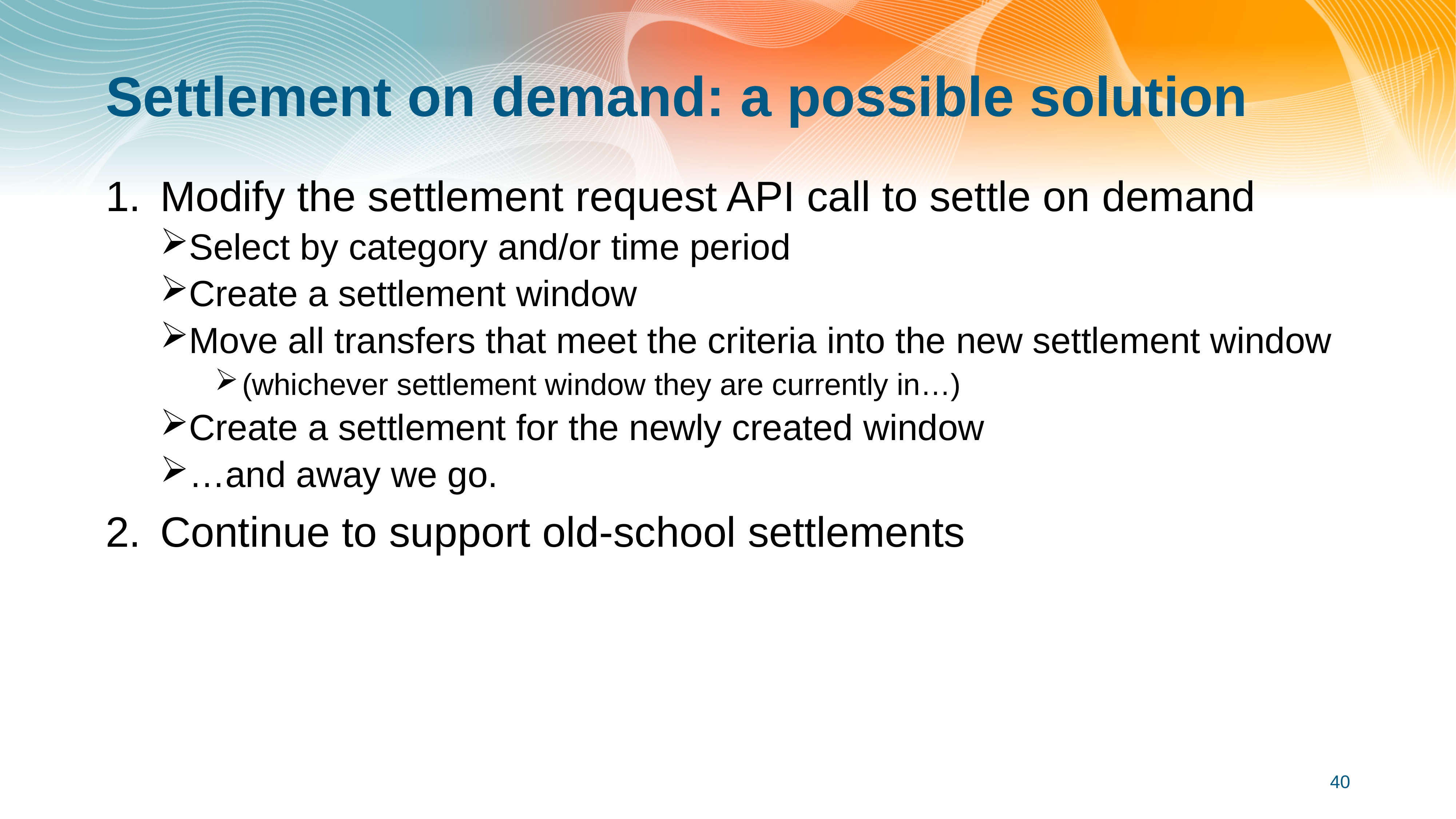

# Settlement on demand: a possible solution
Modify the settlement request API call to settle on demand
Select by category and/or time period
Create a settlement window
Move all transfers that meet the criteria into the new settlement window
(whichever settlement window they are currently in…)
Create a settlement for the newly created window
…and away we go.
Continue to support old-school settlements
40